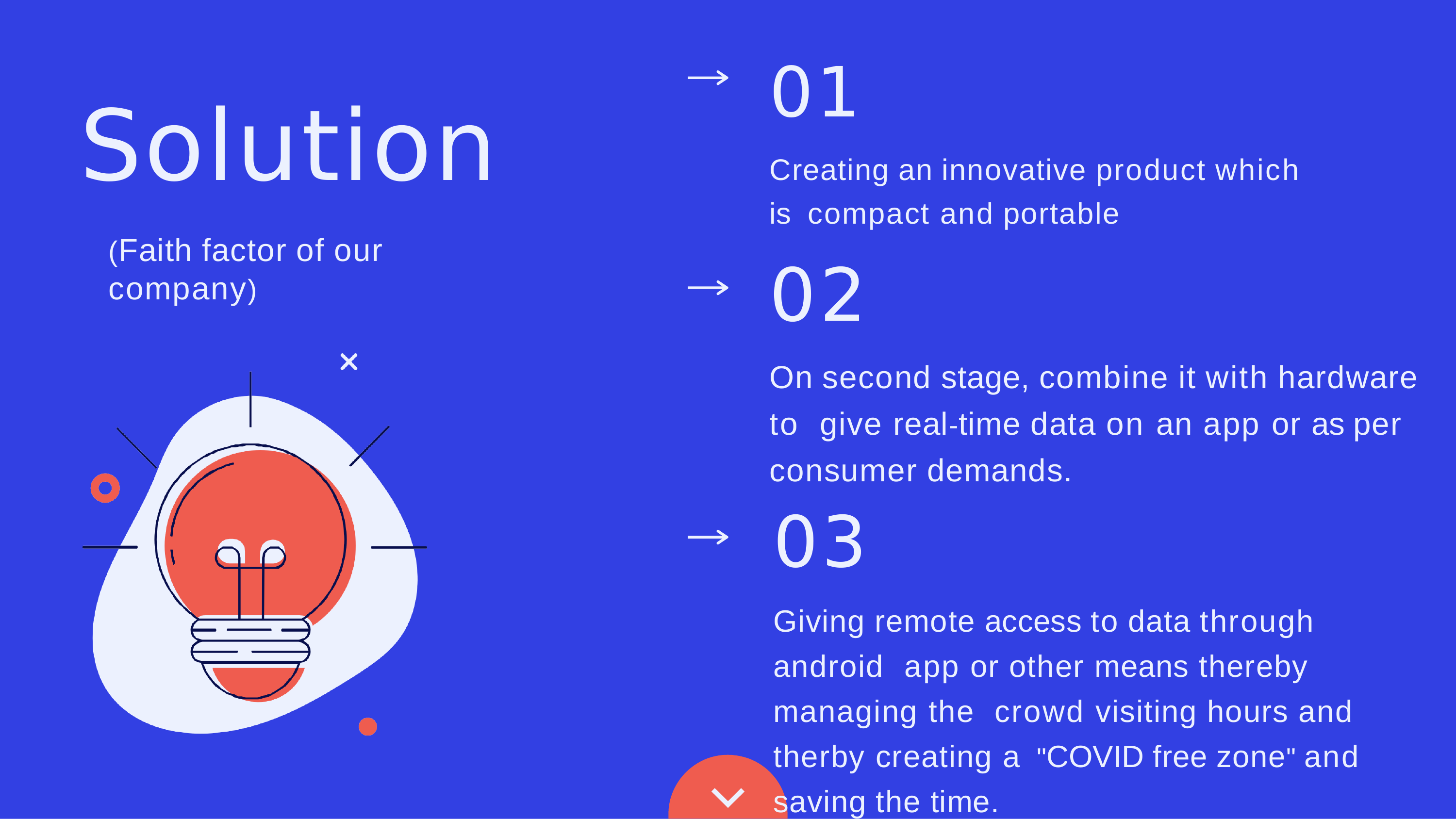

01
Creating an innovative product which is  compact and portable

# Solution
02
On second stage, combine it with hardware to  give real-time data on an app or as per  consumer demands.
03
Giving remote access to data through android  app or other means thereby managing the  crowd visiting hours and therby creating a  "COVID free zone" and saving the time.
(Faith factor of our company)